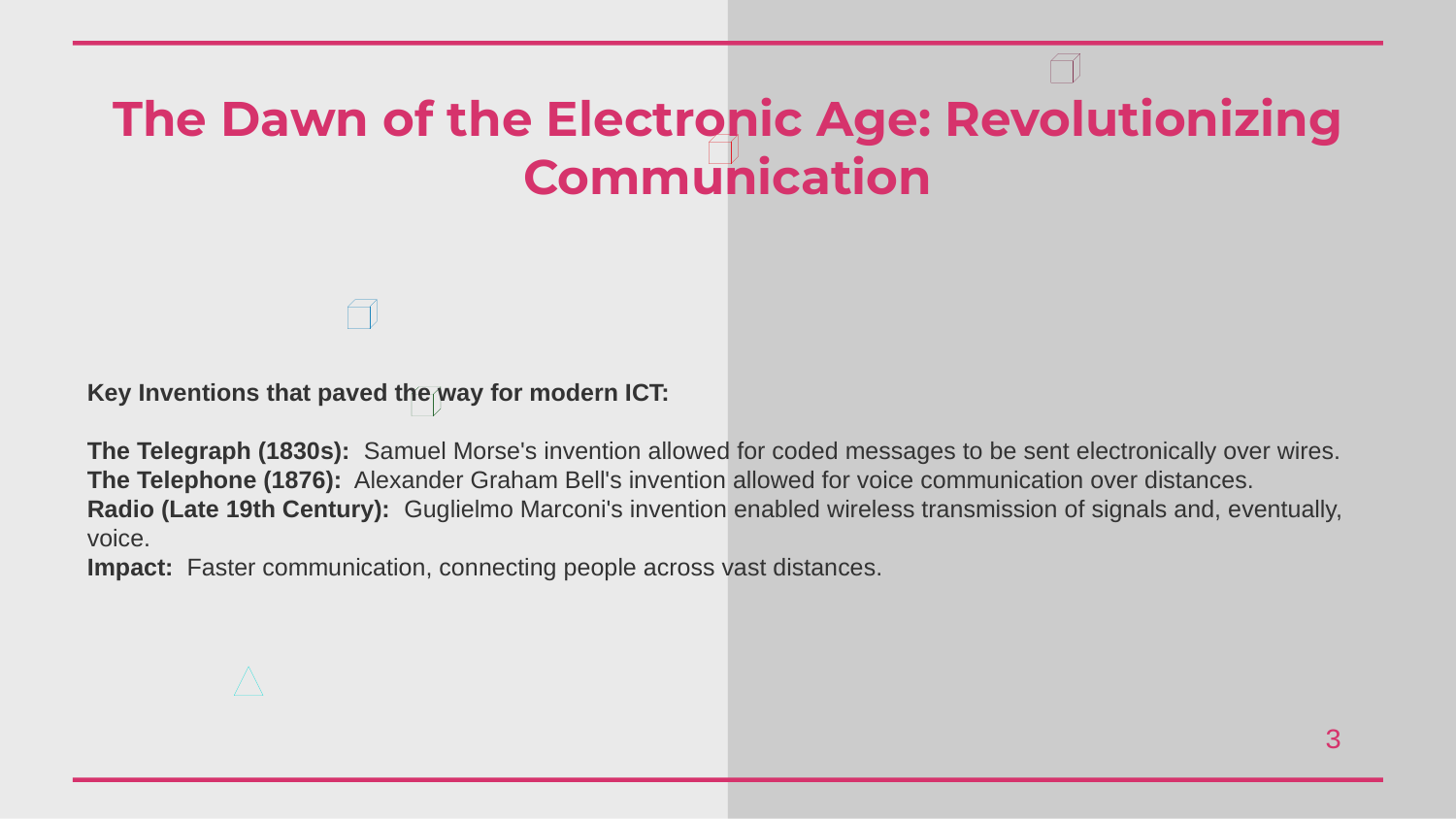

The Dawn of the Electronic Age: Revolutionizing Communication

Key Inventions that paved the way for modern ICT:

The Telegraph (1830s):  Samuel Morse's invention allowed for coded messages to be sent electronically over wires.
The Telephone (1876):  Alexander Graham Bell's invention allowed for voice communication over distances.
Radio (Late 19th Century):  Guglielmo Marconi's invention enabled wireless transmission of signals and, eventually, voice.
Impact:  Faster communication, connecting people across vast distances.

3